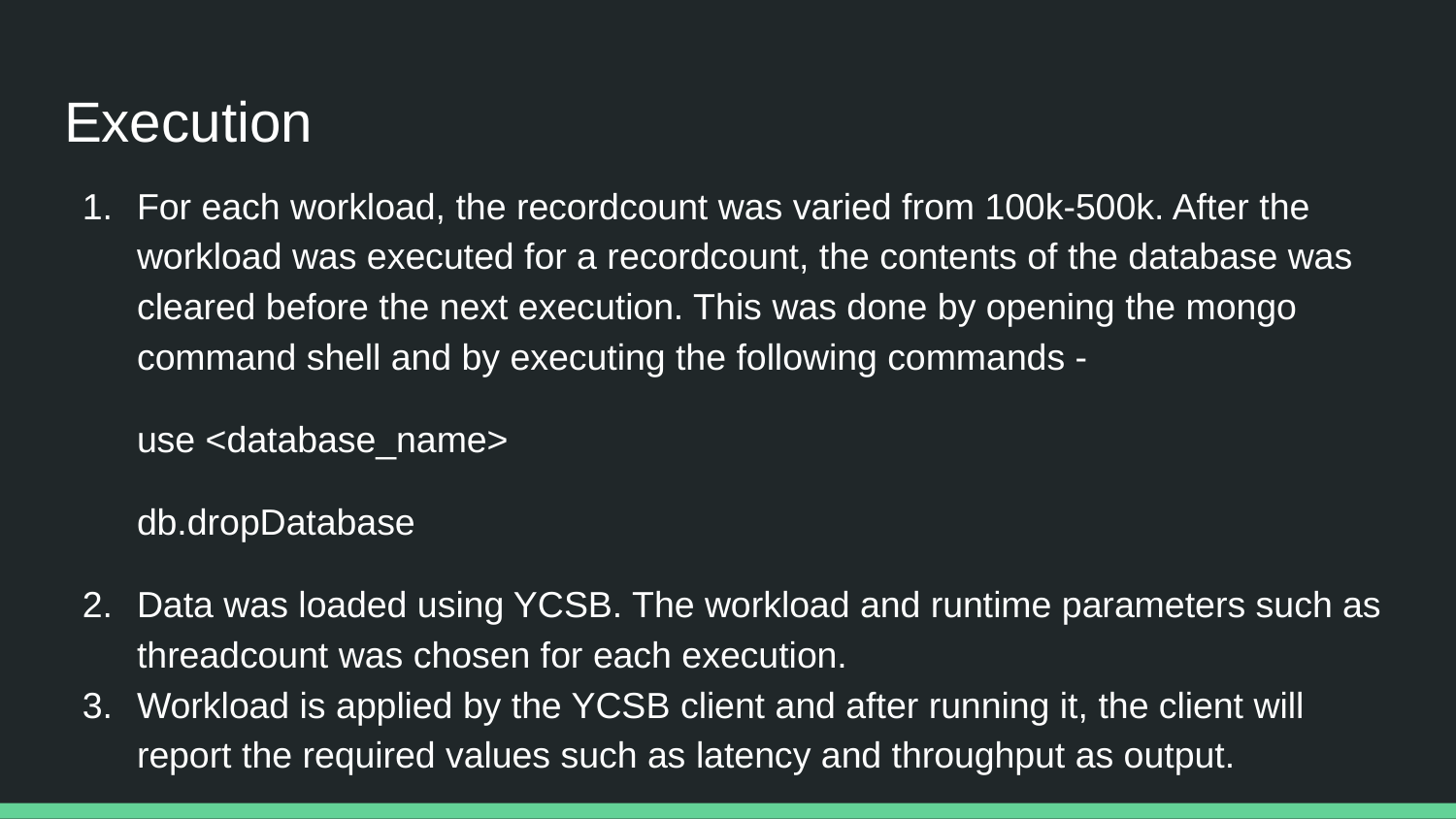

# Execution
For each workload, the recordcount was varied from 100k-500k. After the workload was executed for a recordcount, the contents of the database was cleared before the next execution. This was done by opening the mongo command shell and by executing the following commands -
use <database_name>
db.dropDatabase
Data was loaded using YCSB. The workload and runtime parameters such as threadcount was chosen for each execution.
Workload is applied by the YCSB client and after running it, the client will report the required values such as latency and throughput as output.